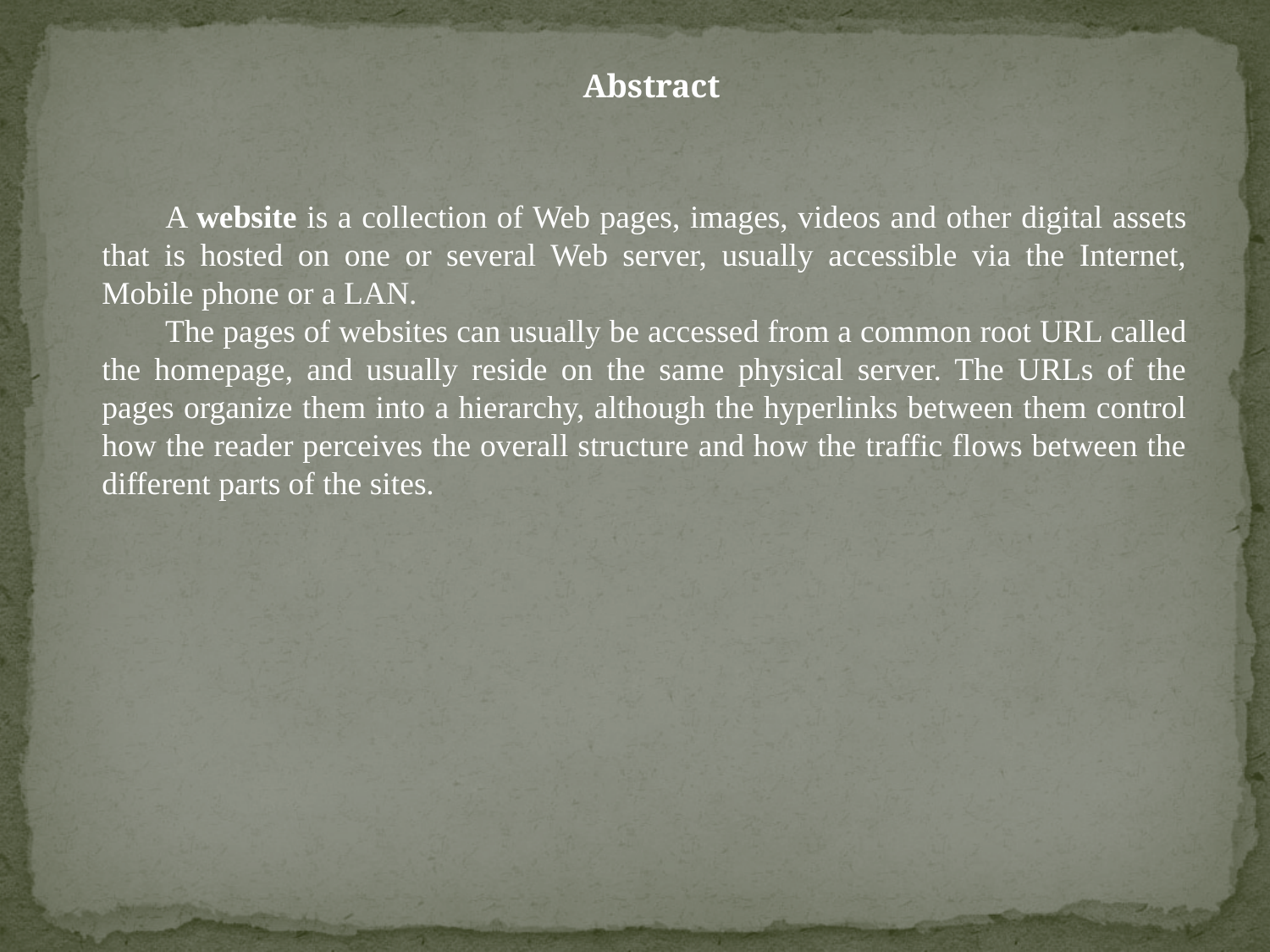

Abstract
A website is a collection of Web pages, images, videos and other digital assets that is hosted on one or several Web server, usually accessible via the Internet, Mobile phone or a LAN.
The pages of websites can usually be accessed from a common root URL called the homepage, and usually reside on the same physical server. The URLs of the pages organize them into a hierarchy, although the hyperlinks between them control how the reader perceives the overall structure and how the traffic flows between the different parts of the sites.